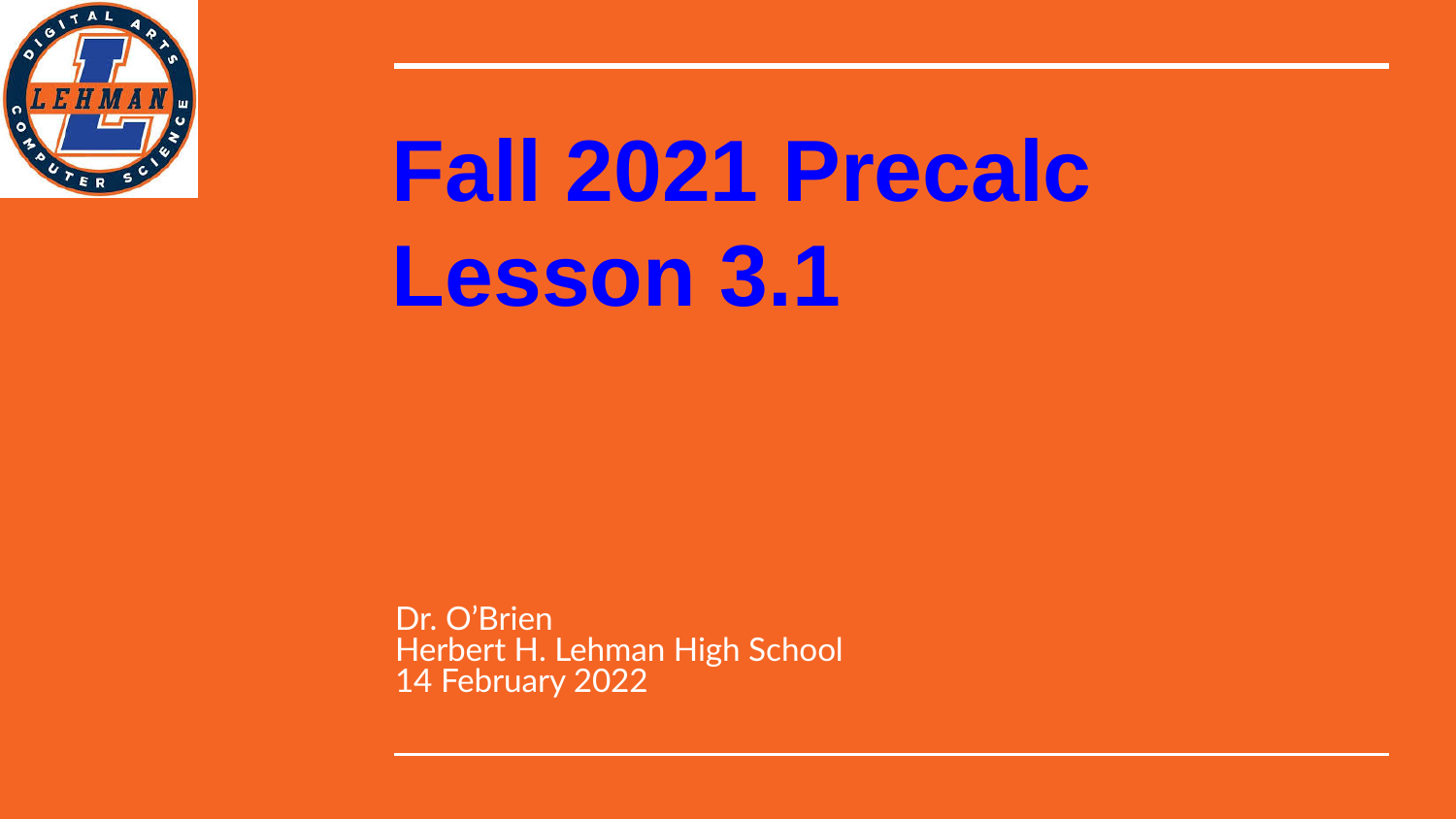

# Fall 2021 Precalc
Lesson 3.1
Dr. O’Brien
Herbert H. Lehman High School
14 February 2022